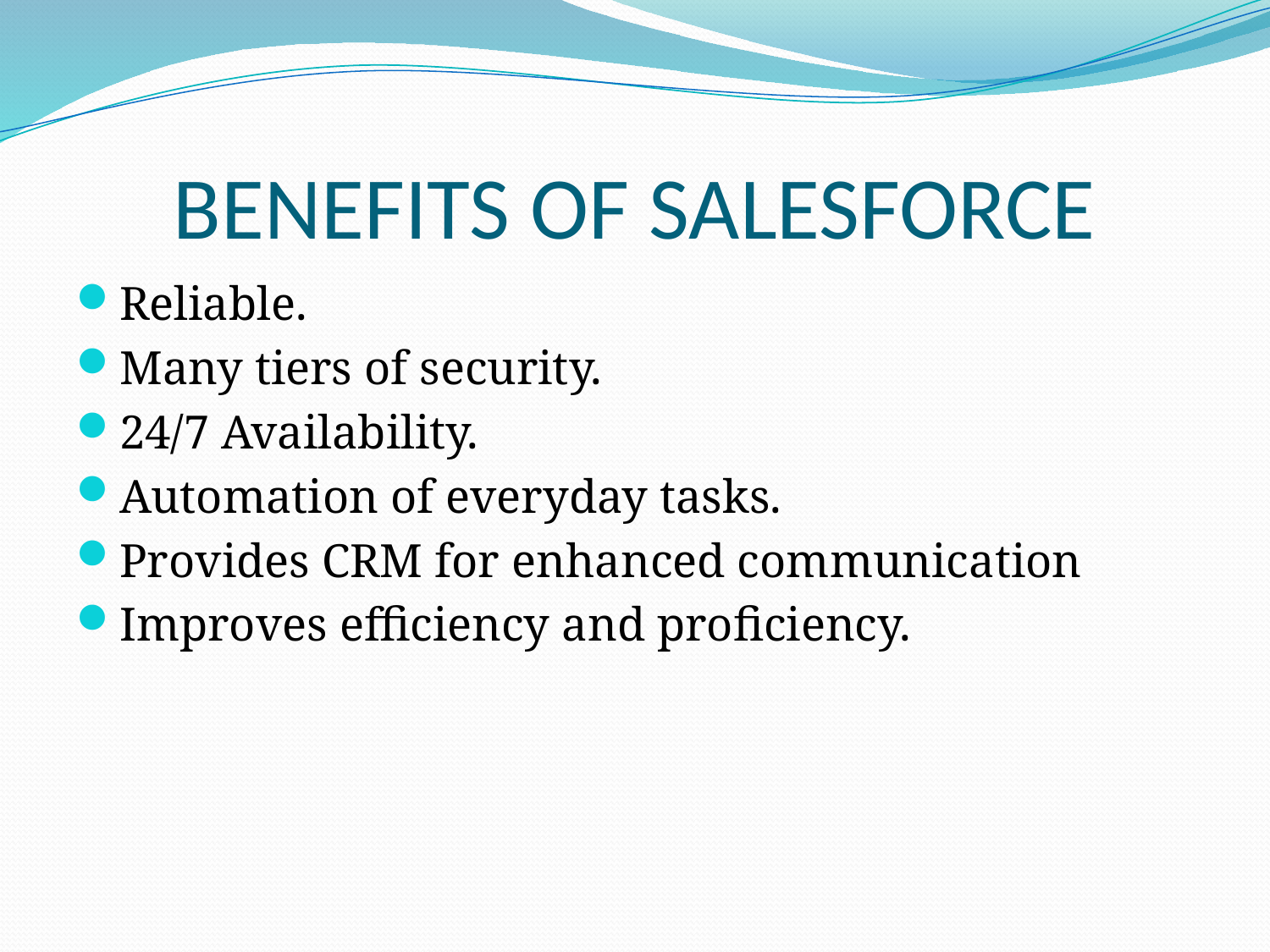

# BENEFITS OF SALESFORCE
Reliable.
Many tiers of security.
24/7 Availability.
Automation of everyday tasks.
Provides CRM for enhanced communication
Improves efficiency and proficiency.